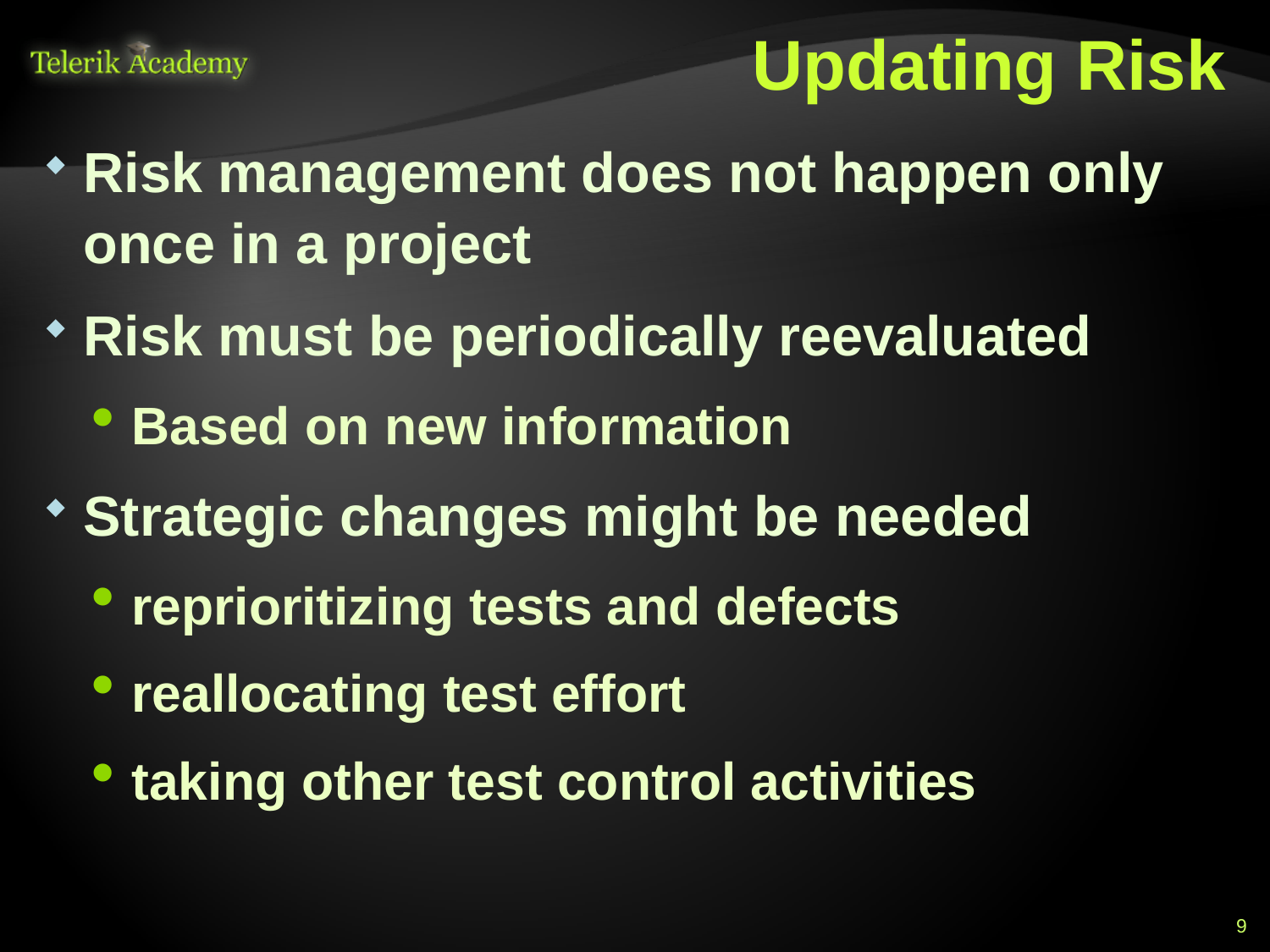

# Updating Risk
Risk management does not happen only once in a project
Risk must be periodically reevaluated
Based on new information
Strategic changes might be needed
reprioritizing tests and defects
reallocating test effort
taking other test control activities
9